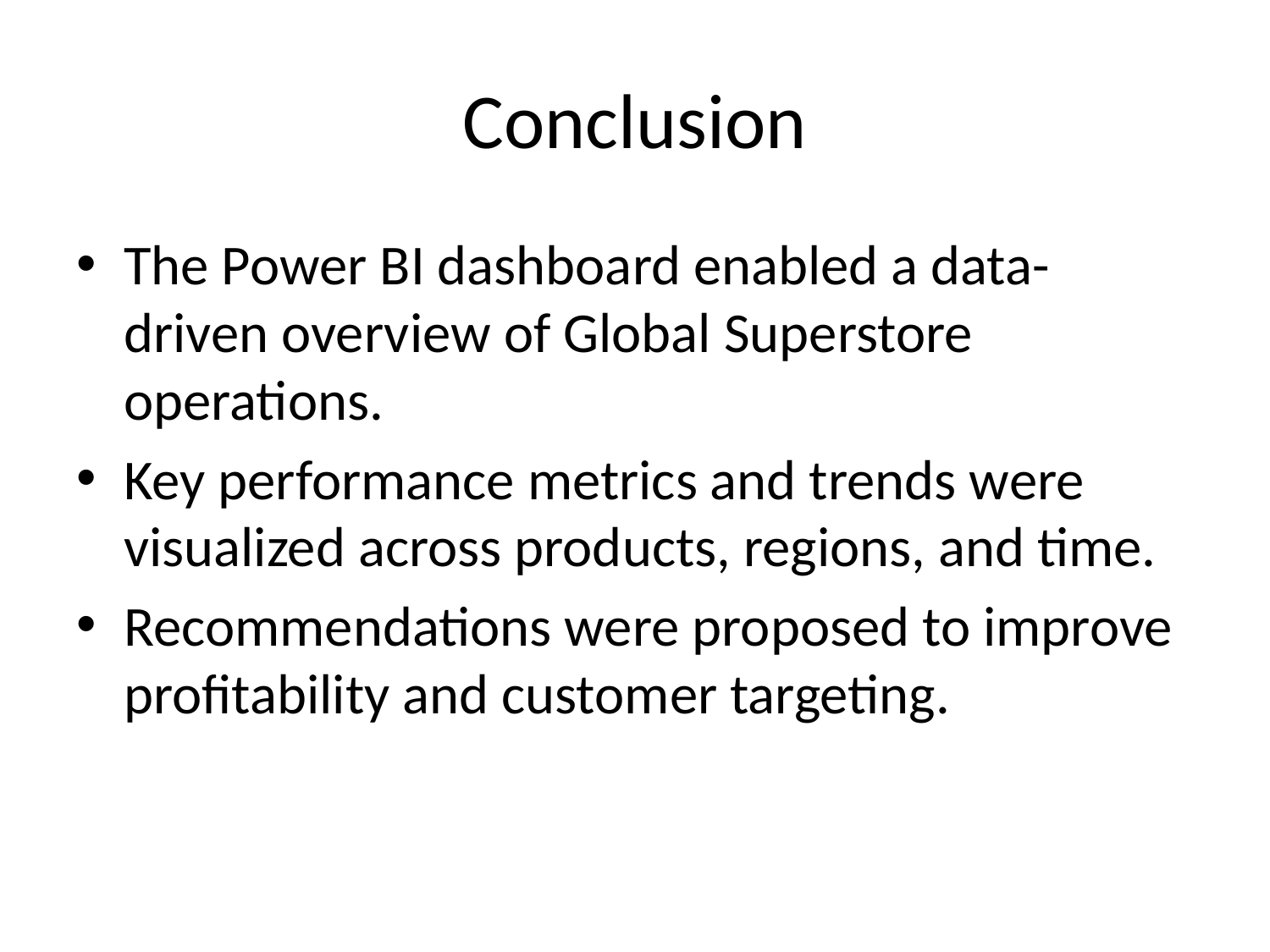

# Conclusion
The Power BI dashboard enabled a data-driven overview of Global Superstore operations.
Key performance metrics and trends were visualized across products, regions, and time.
Recommendations were proposed to improve profitability and customer targeting.